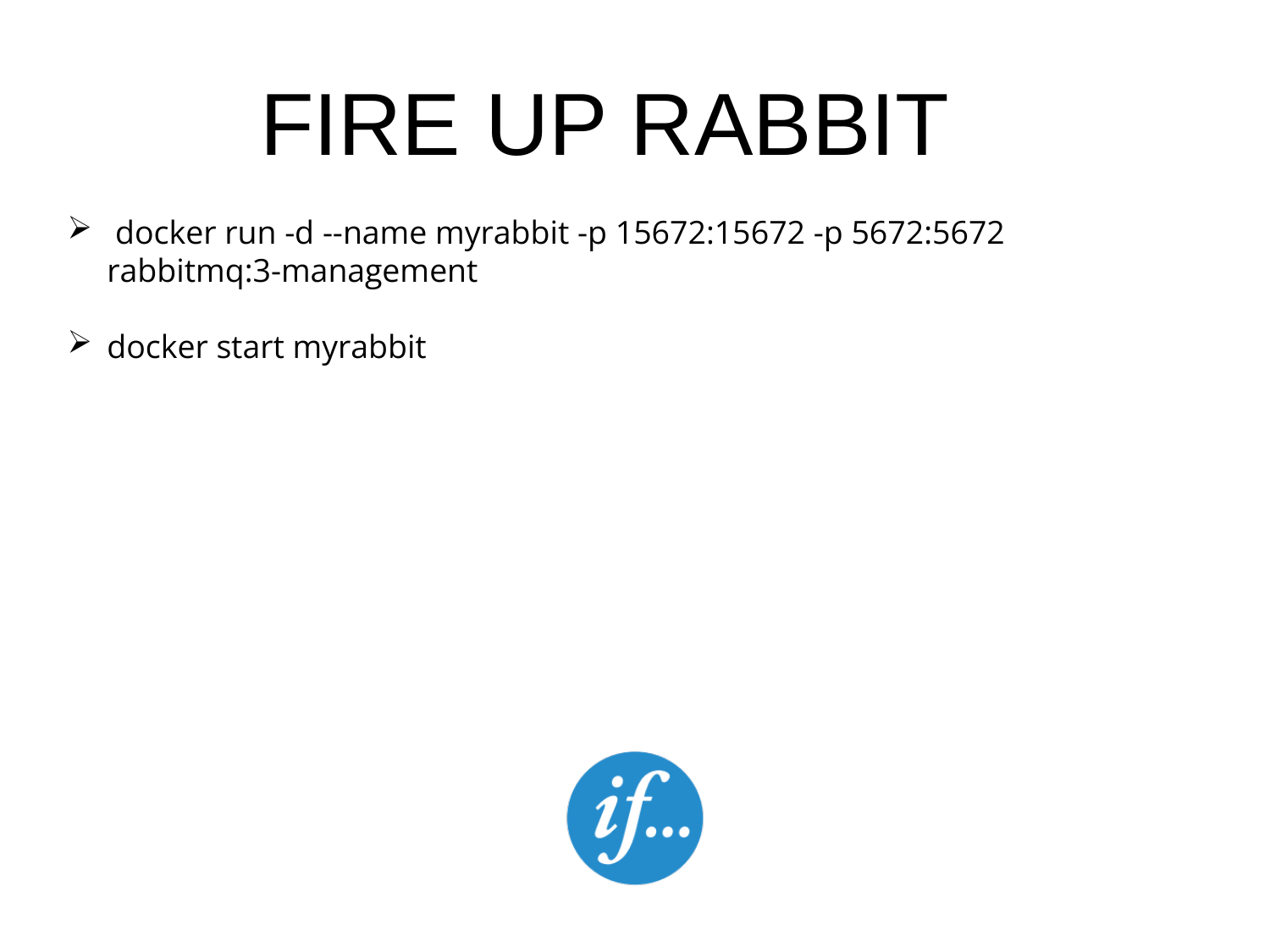

Fire up rabbit
 docker run -d --name myrabbit -p 15672:15672 -p 5672:5672 rabbitmq:3-management

docker start myrabbit